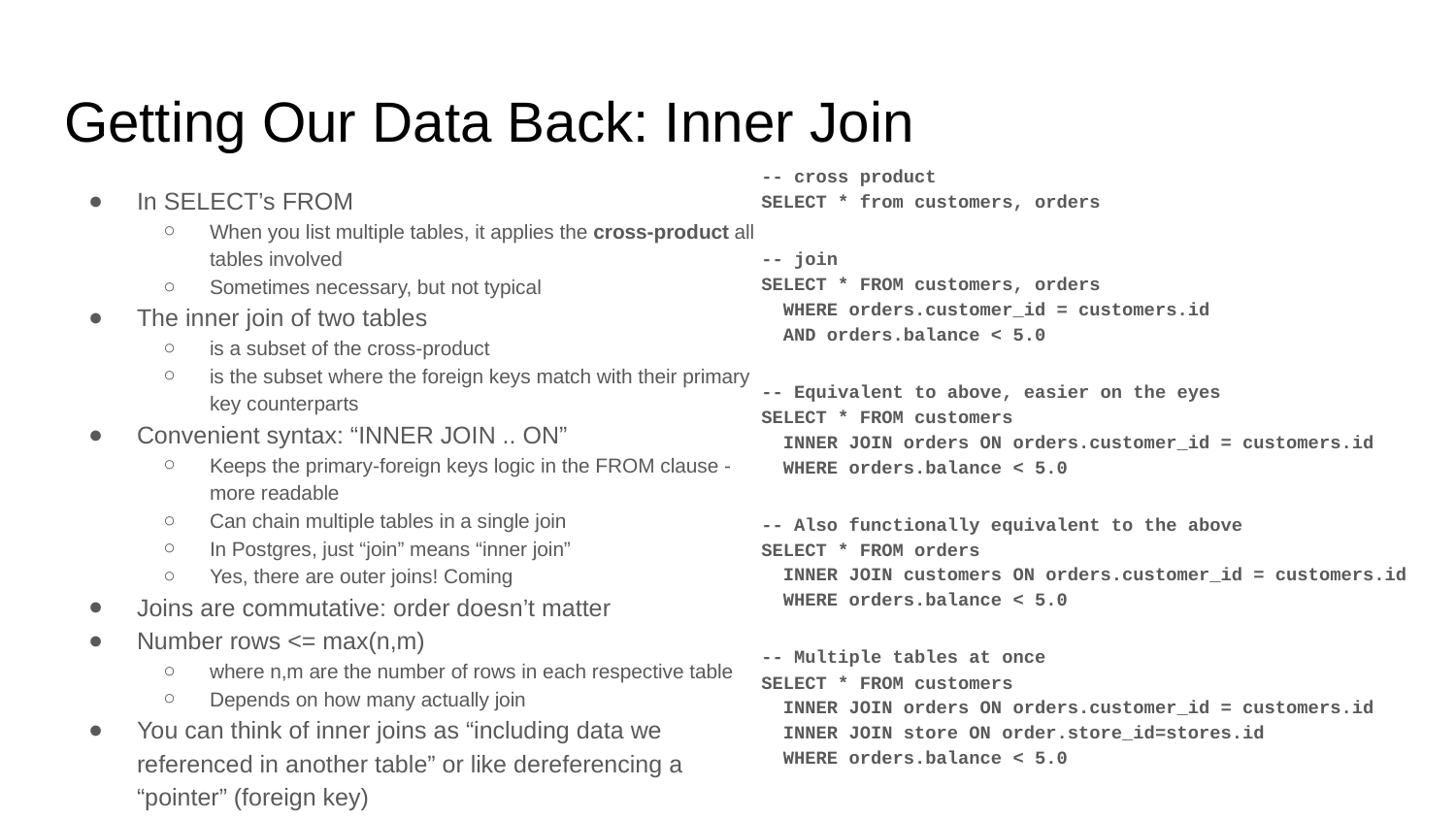

# Getting Our Data Back: Inner Join
-- cross product
SELECT * from customers, orders
-- join
SELECT * FROM customers, orders
  WHERE orders.customer_id = customers.id
  AND orders.balance < 5.0
-- Equivalent to above, easier on the eyes
SELECT * FROM customers
  INNER JOIN orders ON orders.customer_id = customers.id
  WHERE orders.balance < 5.0
-- Also functionally equivalent to the above
SELECT * FROM orders
  INNER JOIN customers ON orders.customer_id = customers.id
  WHERE orders.balance < 5.0
-- Multiple tables at once
SELECT * FROM customers
  INNER JOIN orders ON orders.customer_id = customers.id
  INNER JOIN store ON order.store_id=stores.id
  WHERE orders.balance < 5.0
In SELECT’s FROM
When you list multiple tables, it applies the cross-product all tables involved
Sometimes necessary, but not typical
The inner join of two tables
is a subset of the cross-product
is the subset where the foreign keys match with their primary key counterparts
Convenient syntax: “INNER JOIN .. ON”
Keeps the primary-foreign keys logic in the FROM clause - more readable
Can chain multiple tables in a single join
In Postgres, just “join” means “inner join”
Yes, there are outer joins! Coming
Joins are commutative: order doesn’t matter
Number rows <= max(n,m)
where n,m are the number of rows in each respective table
Depends on how many actually join
You can think of inner joins as “including data we referenced in another table” or like dereferencing a “pointer” (foreign key)